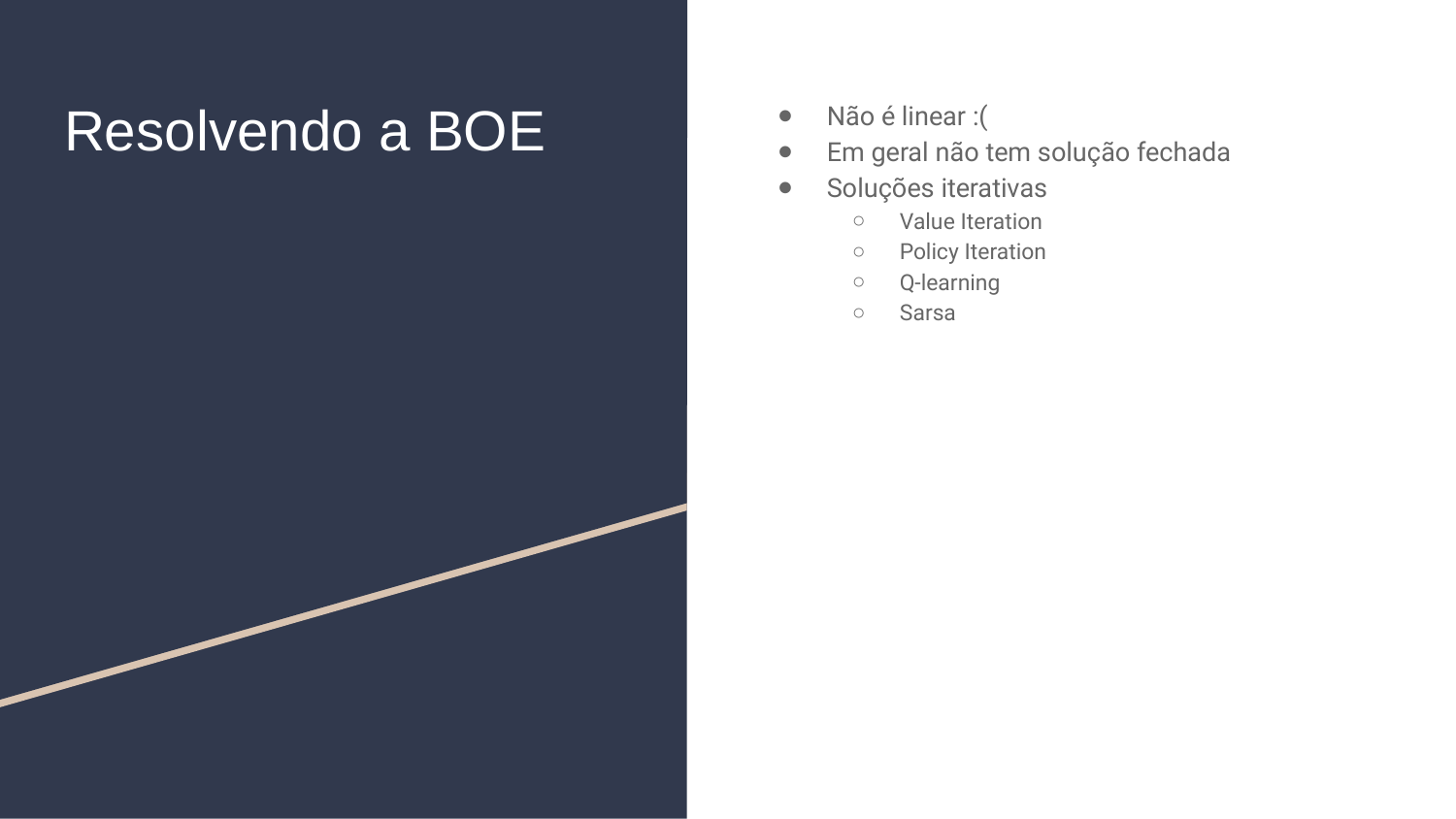

# Resolvendo a BOE
Não é linear :(
Em geral não tem solução fechada
Soluções iterativas
Value Iteration
Policy Iteration
Q-learning
Sarsa